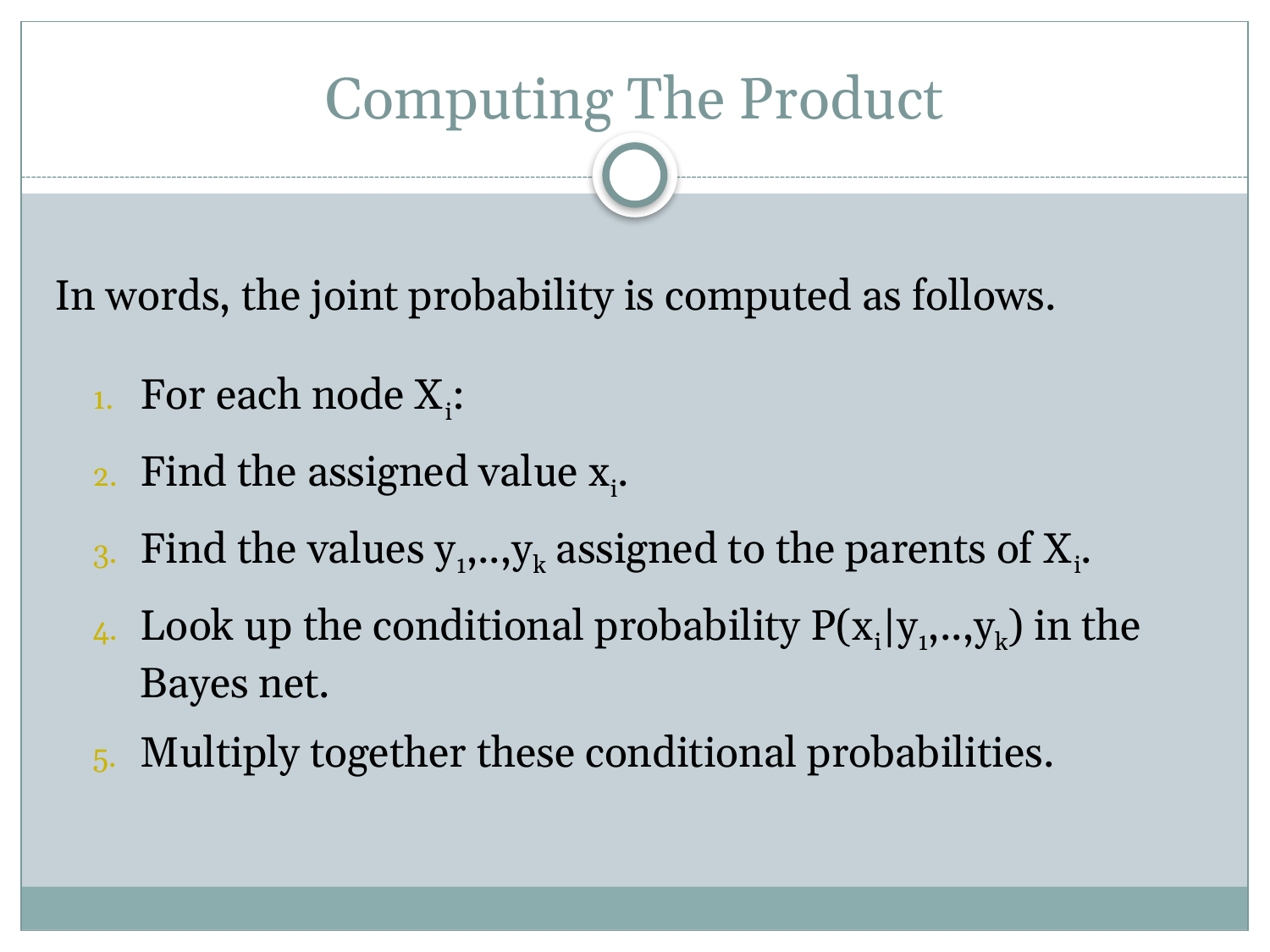

# Computing The Product

In words, the joint probability is computed as follows.
For each node Xi:
Find the assigned value xi.
Find the values y1,..,yk assigned to the parents of Xi.
Look up the conditional probability P(xi|y1,..,yk) in the Bayes net.
Multiply together these conditional probabilities.